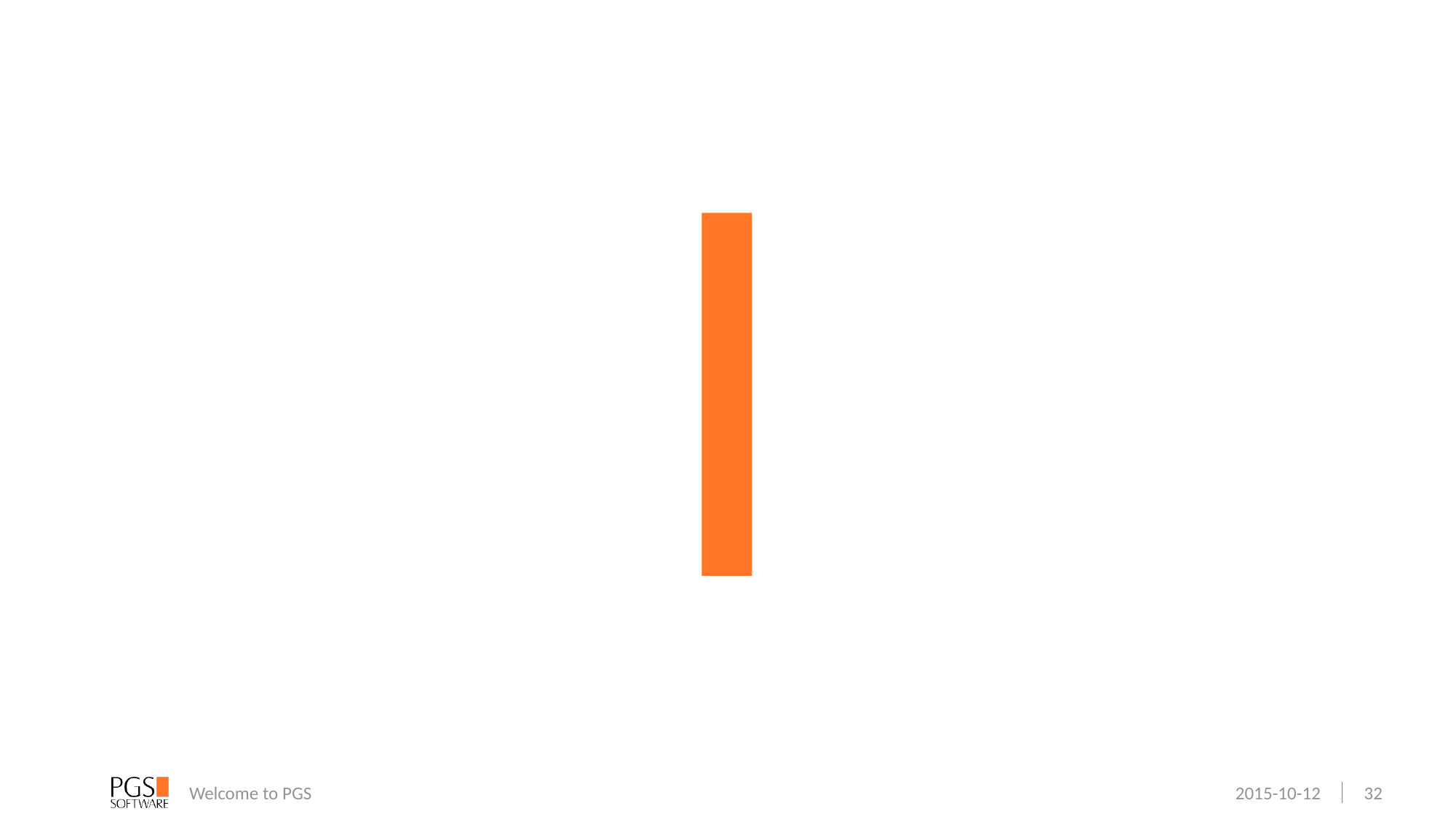

# I
Welcome to PGS
2015-10-12
32